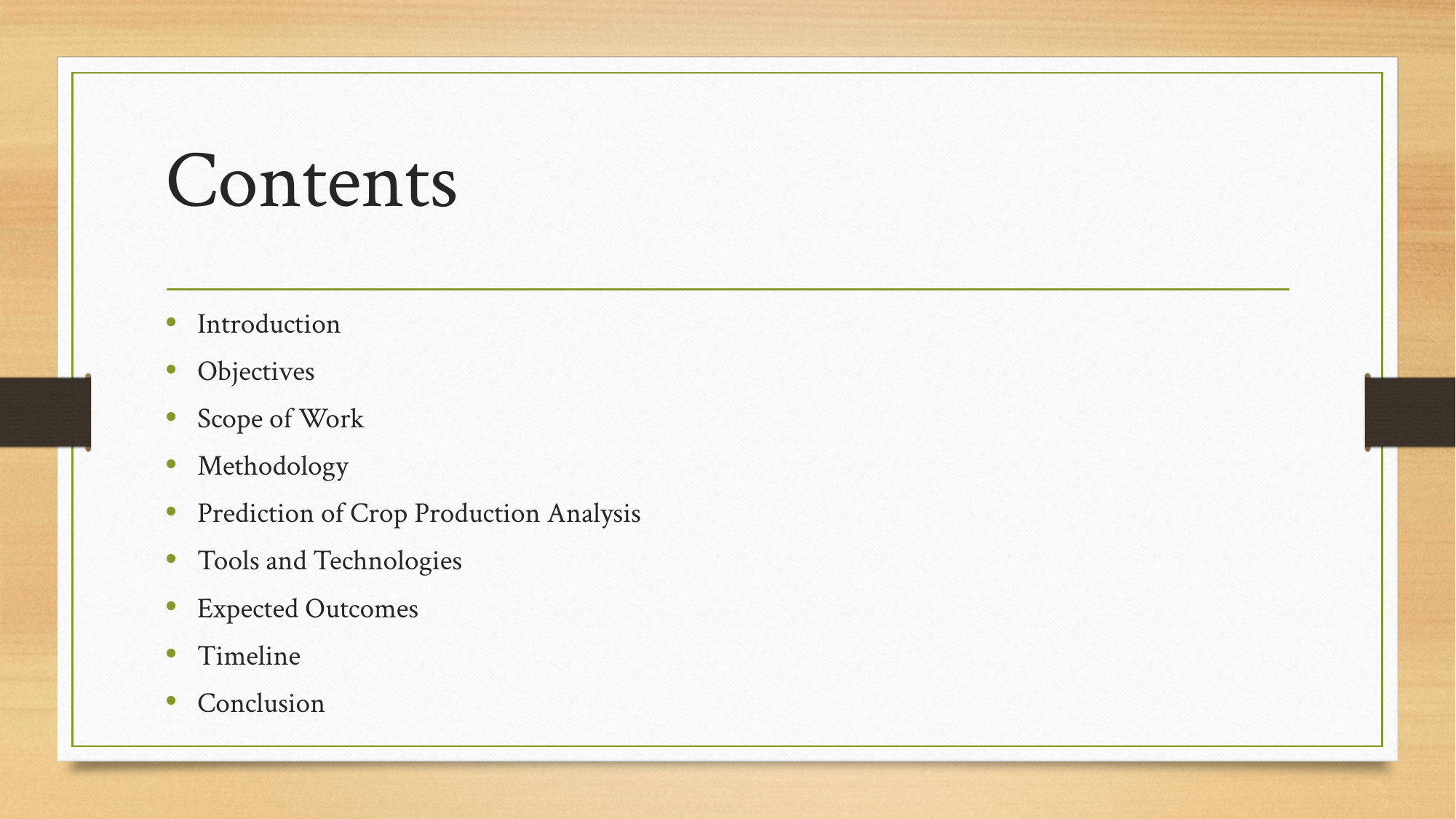

# Contents
Introduction
Objectives
Scope of Work
Methodology
Prediction of Crop Production Analysis
Tools and Technologies
Expected Outcomes
Timeline
Conclusion